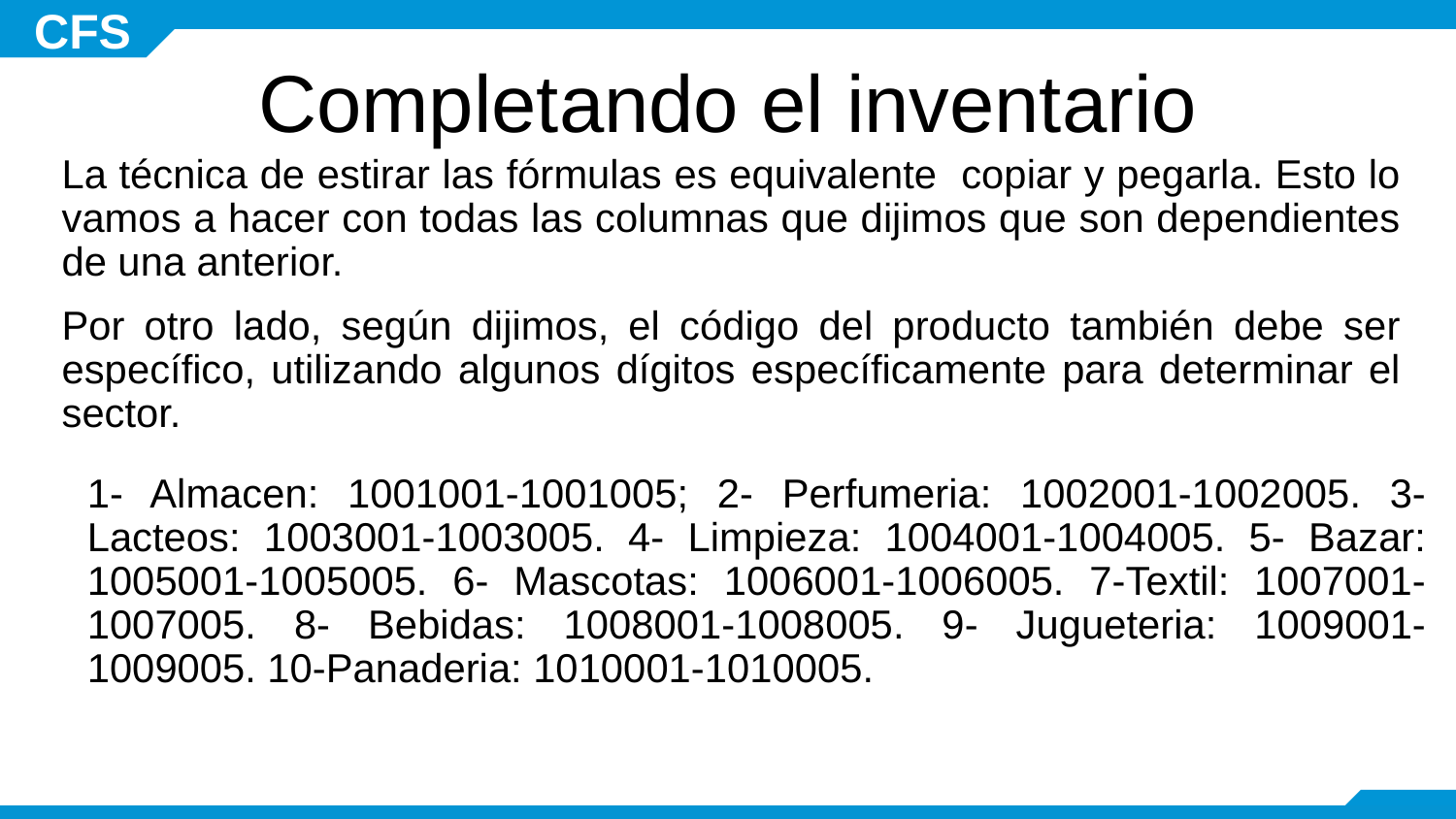

# Completando el inventario
La técnica de estirar las fórmulas es equivalente  copiar y pegarla. Esto lo vamos a hacer con todas las columnas que dijimos que son dependientes de una anterior.
Por otro lado, según dijimos, el código del producto también debe ser específico, utilizando algunos dígitos específicamente para determinar el sector.
1- Almacen: 1001001-1001005; 2- Perfumeria: 1002001-1002005. 3- Lacteos: 1003001-1003005. 4- Limpieza: 1004001-1004005. 5- Bazar: 1005001-1005005. 6- Mascotas: 1006001-1006005. 7-Textil: 1007001-1007005. 8- Bebidas: 1008001-1008005. 9- Jugueteria: 1009001-1009005. 10-Panaderia: 1010001-1010005.